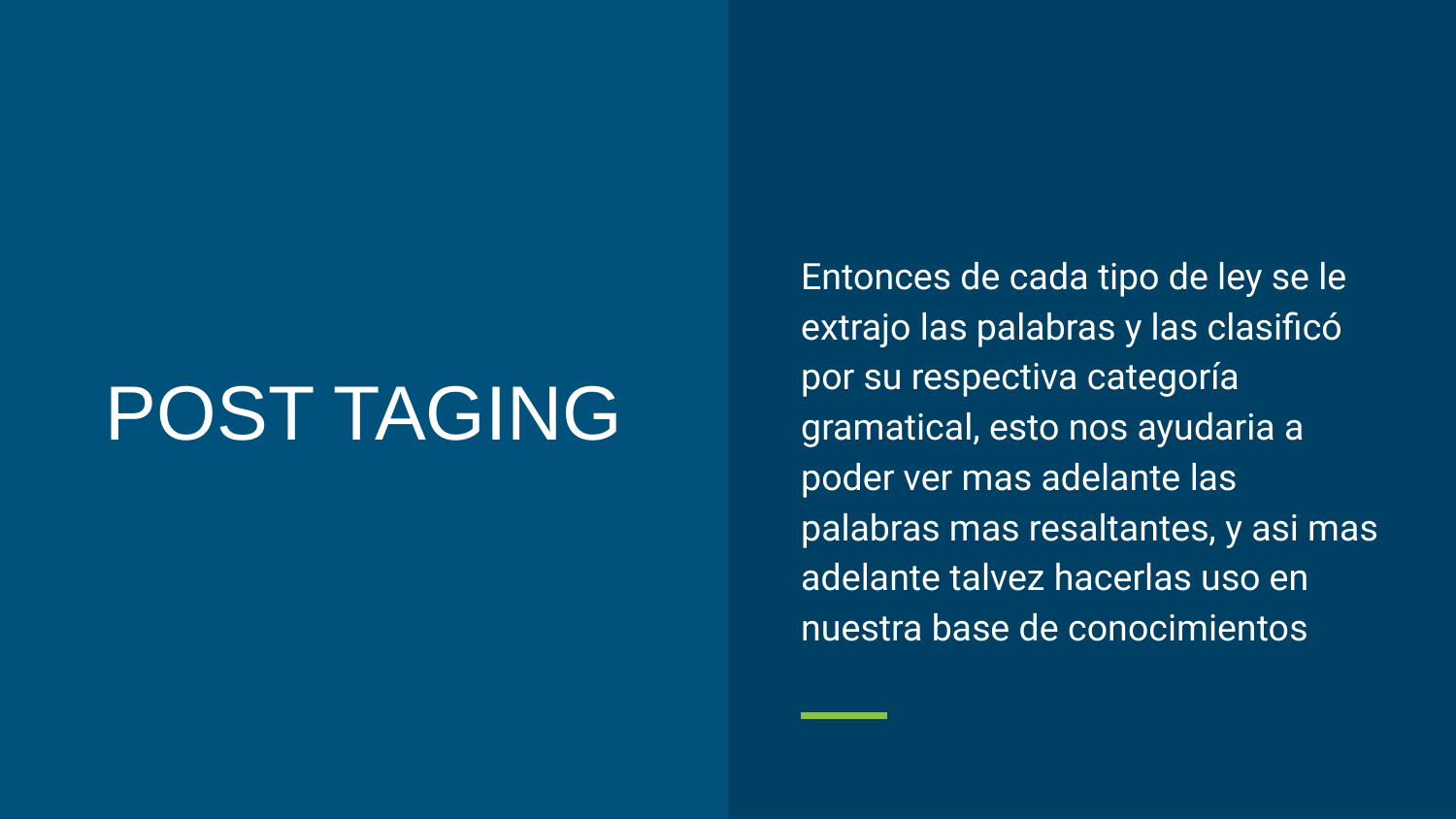

Entonces de cada tipo de ley se le extrajo las palabras y las clasificó por su respectiva categoría gramatical, esto nos ayudaria a poder ver mas adelante las palabras mas resaltantes, y asi mas adelante talvez hacerlas uso en nuestra base de conocimientos
# POST TAGING